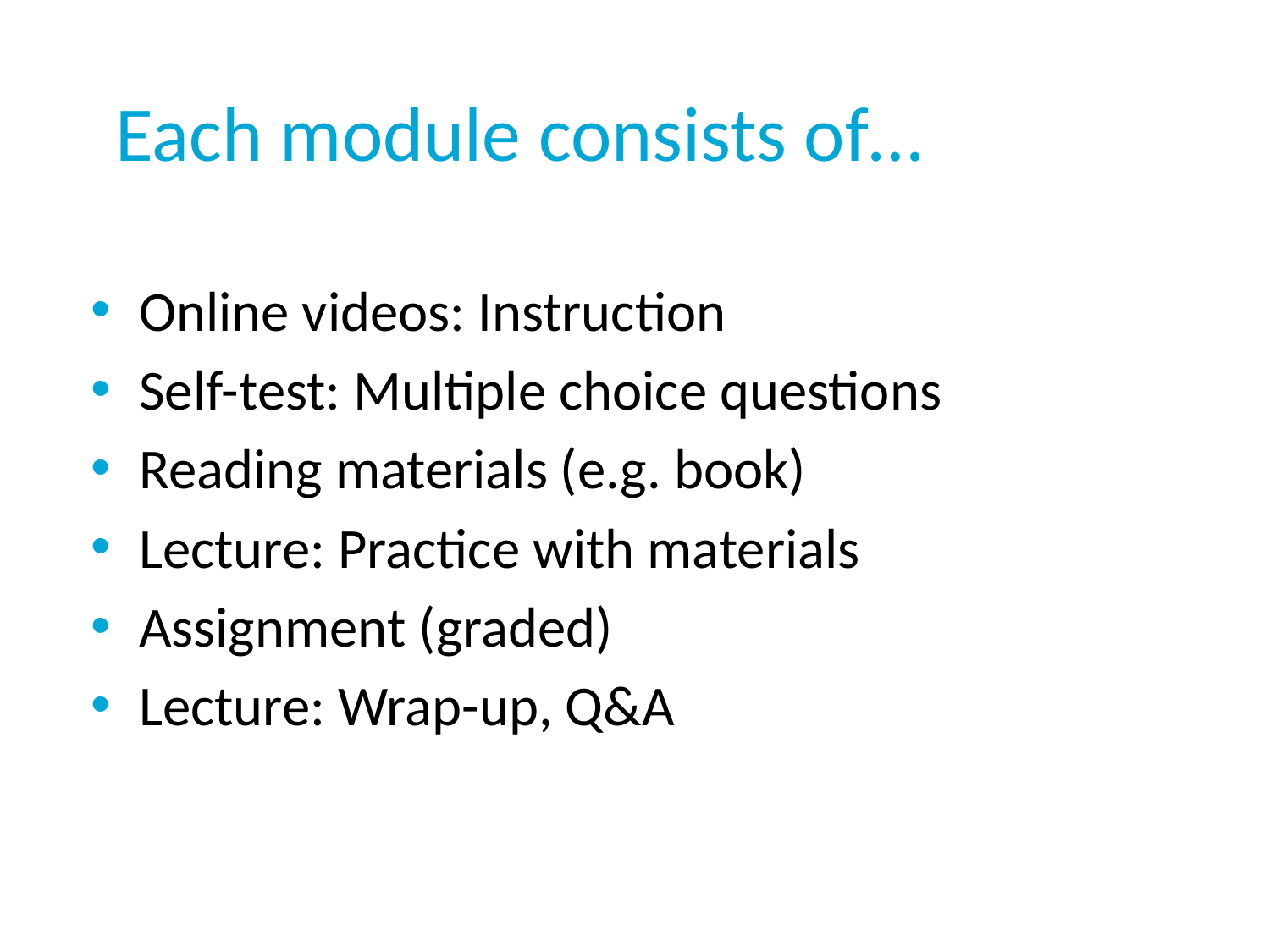

# Each module consists of…
Online videos: Instruction
Self-test: Multiple choice questions
Reading materials (e.g. book)
Lecture: Practice with materials
Assignment (graded)
Lecture: Wrap-up, Q&A